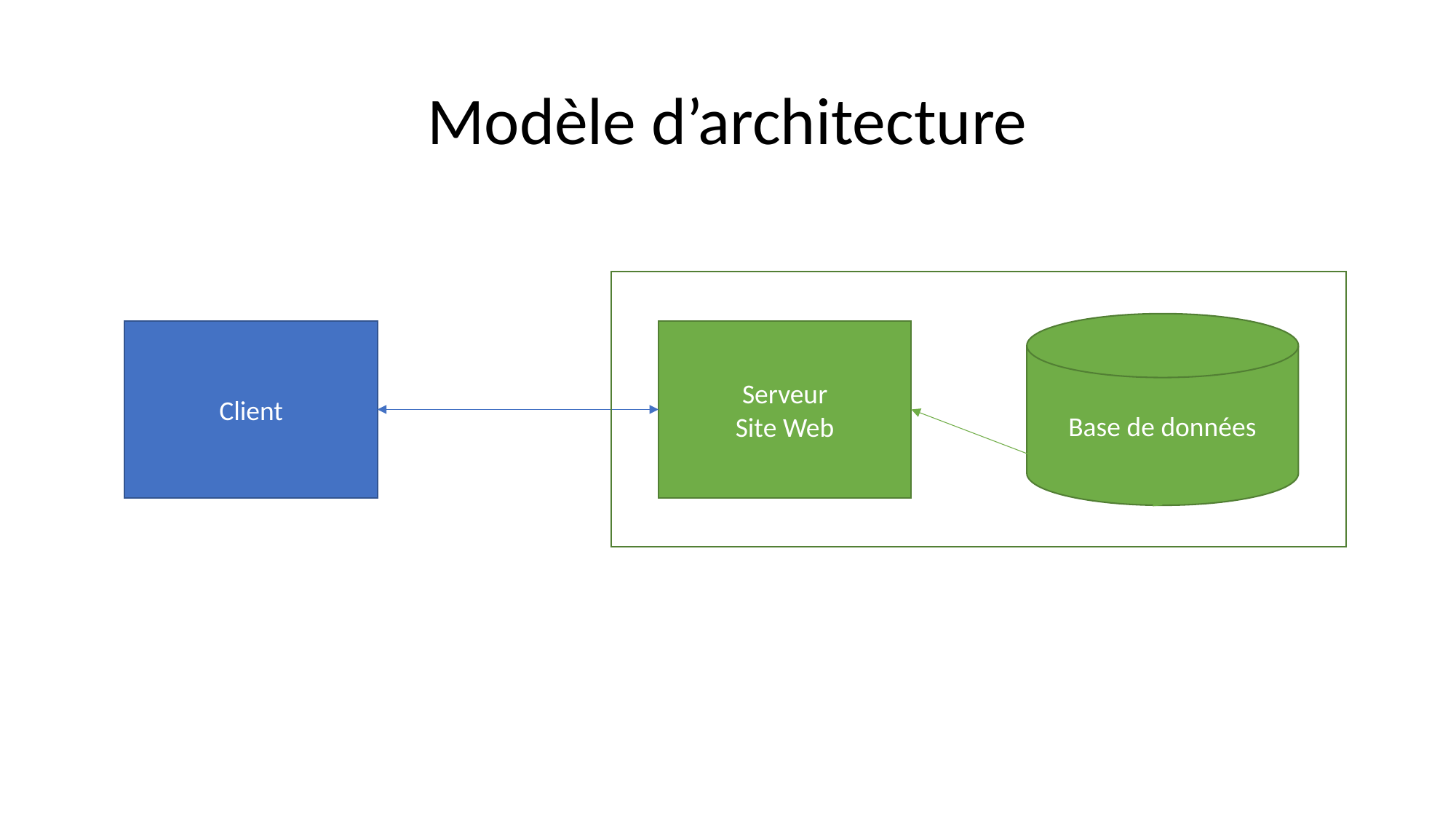

# Modèle d’architecture

Base de données
Client
Serveur
Site Web